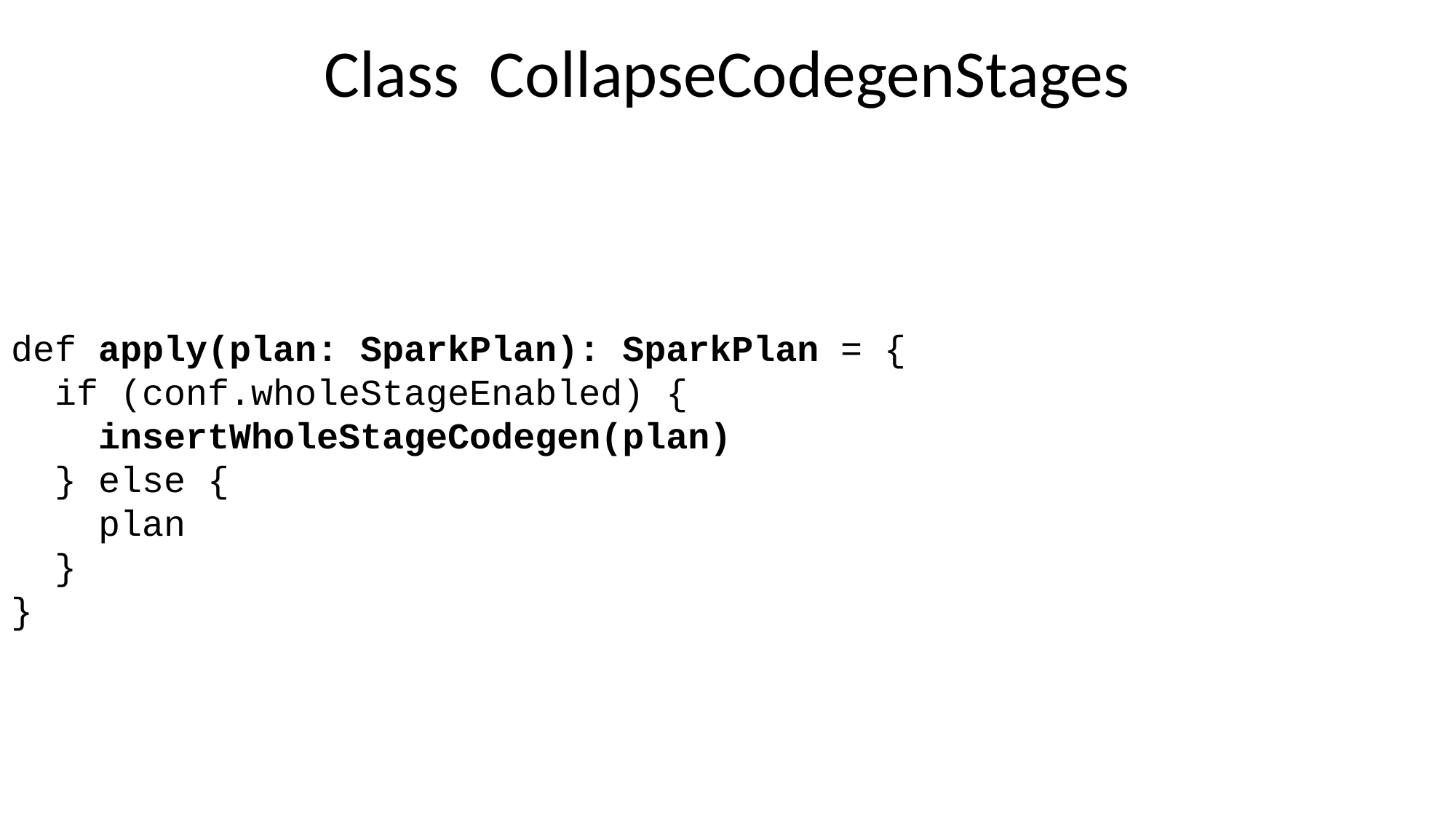

# Class  CollapseCodegenStages
def apply(plan: SparkPlan): SparkPlan = {
  if (conf.wholeStageEnabled) {
    insertWholeStageCodegen(plan)
  } else {
    plan
  }
}